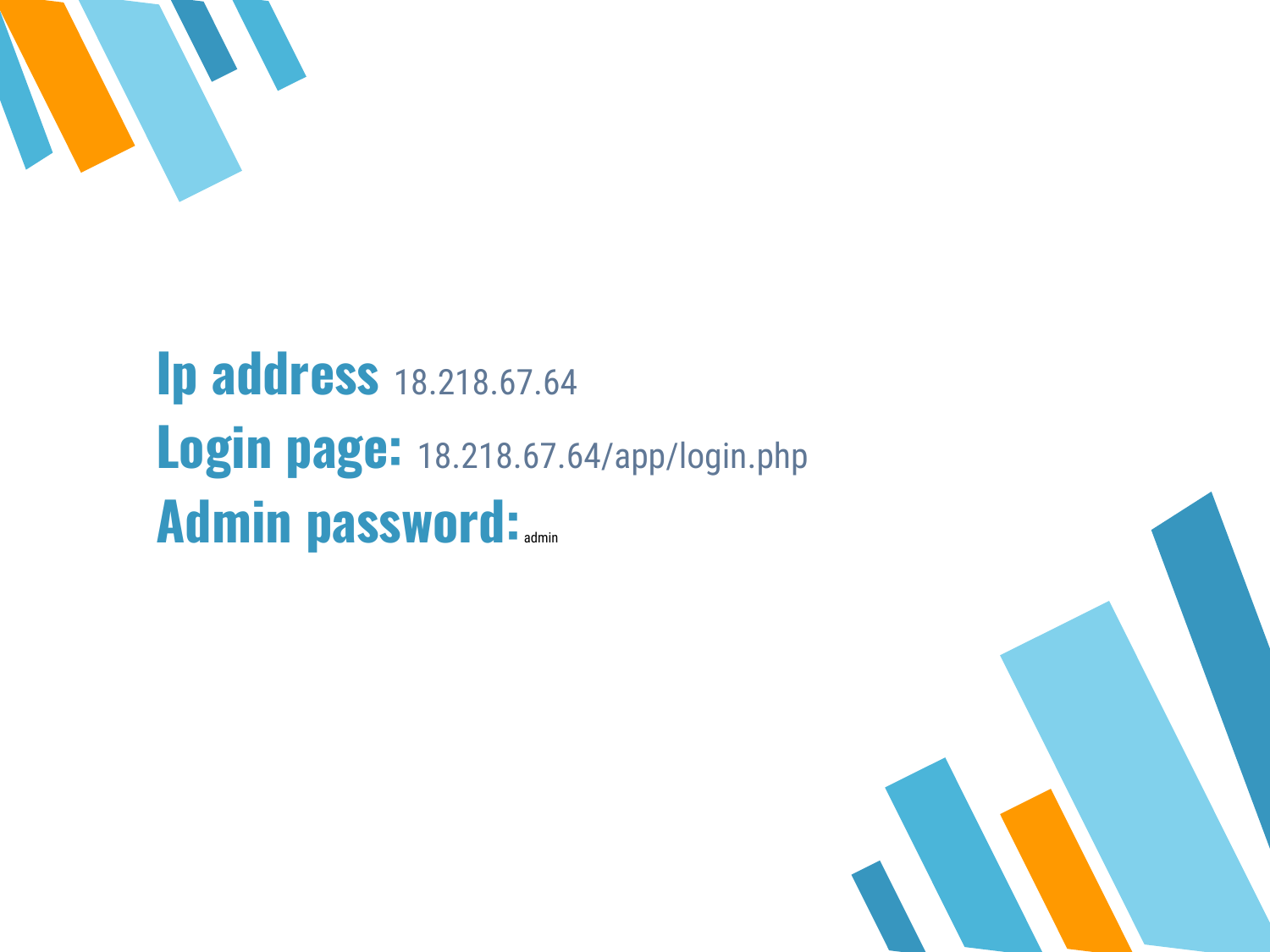

#
Ip address 18.218.67.64
Login page: 18.218.67.64/app/login.php
Admin password: admin